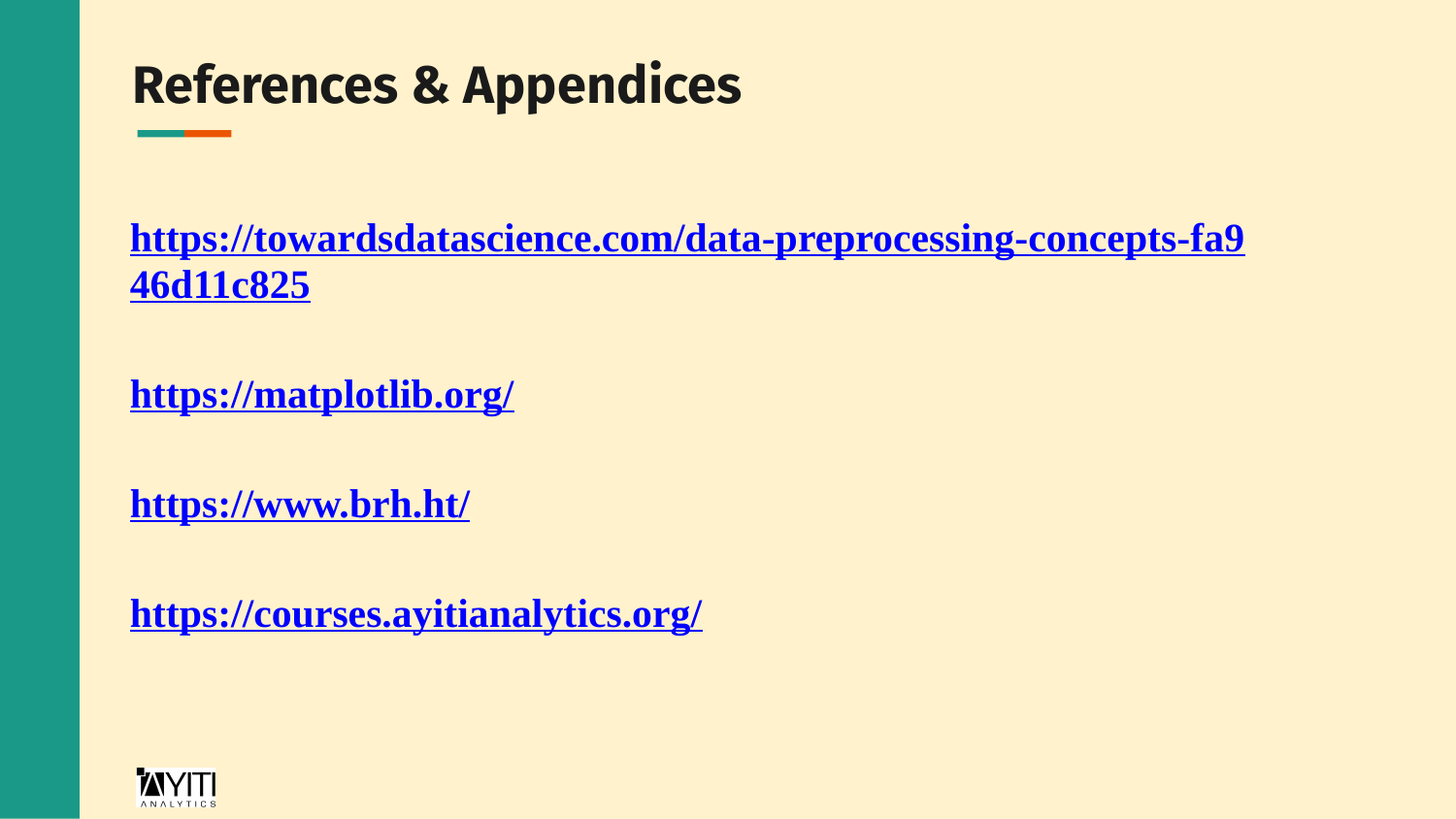

References & Appendices
https://towardsdatascience.com/data-preprocessing-concepts-fa946d11c825

https://matplotlib.org/

https://www.brh.ht/

https://courses.ayitianalytics.org/